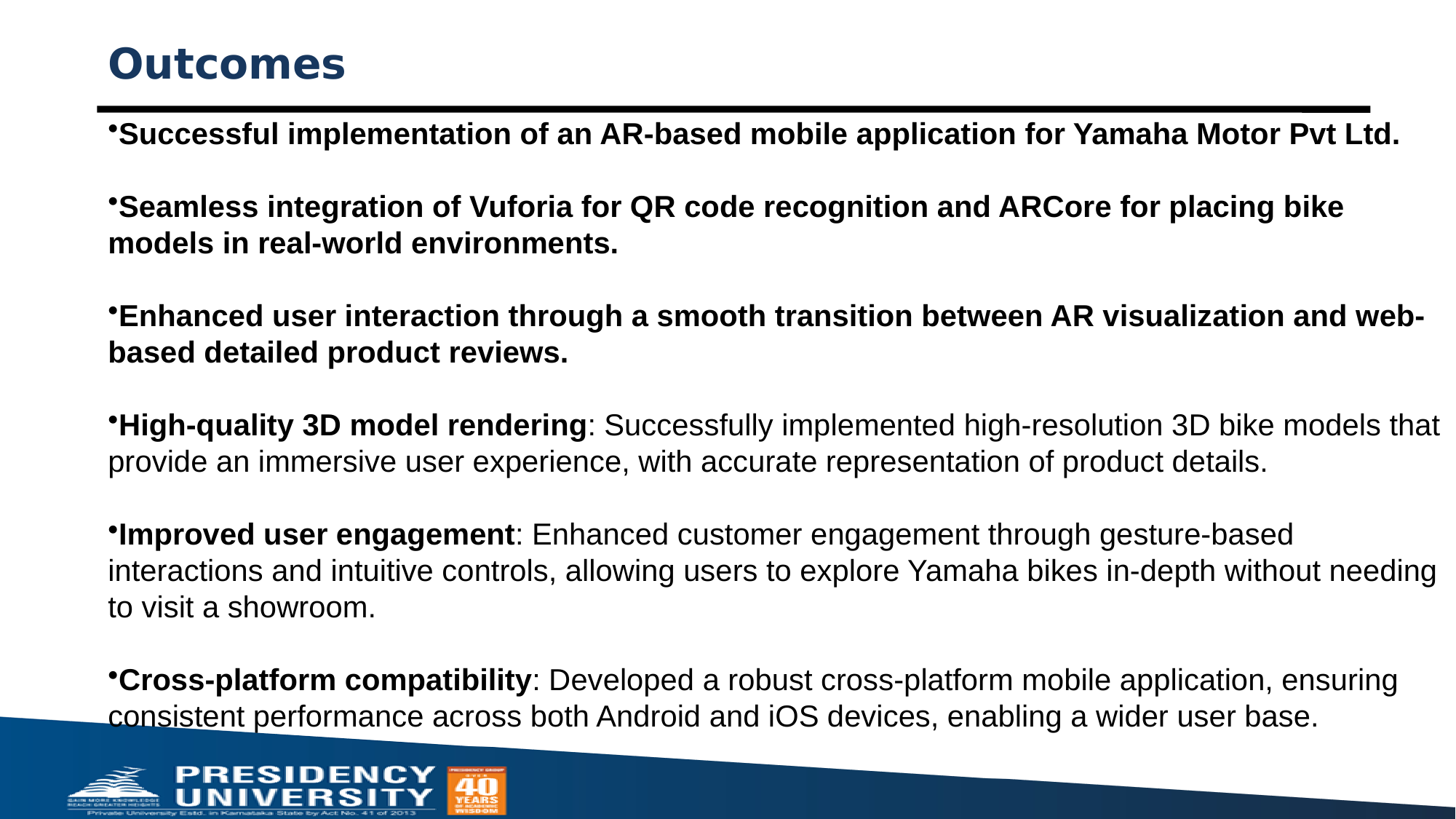

# Outcomes
Successful implementation of an AR-based mobile application for Yamaha Motor Pvt Ltd.

Seamless integration of Vuforia for QR code recognition and ARCore for placing bike models in real-world environments.

Enhanced user interaction through a smooth transition between AR visualization and web-based detailed product reviews.

High-quality 3D model rendering: Successfully implemented high-resolution 3D bike models that provide an immersive user experience, with accurate representation of product details.

Improved user engagement: Enhanced customer engagement through gesture-based interactions and intuitive controls, allowing users to explore Yamaha bikes in-depth without needing to visit a showroom.

Cross-platform compatibility: Developed a robust cross-platform mobile application, ensuring consistent performance across both Android and iOS devices, enabling a wider user base.